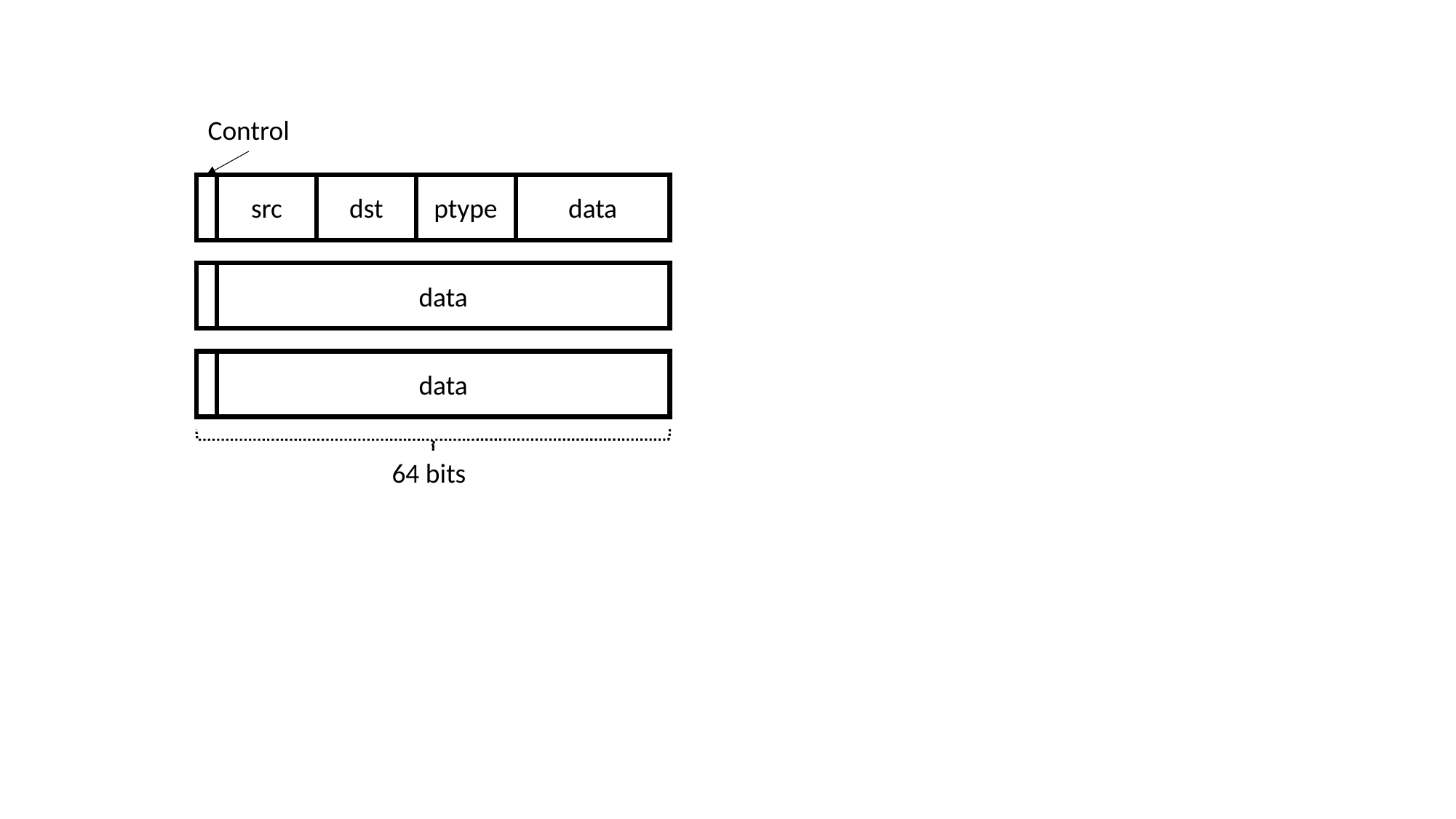

Control

src
dst
ptype
data

data

data
64 bits